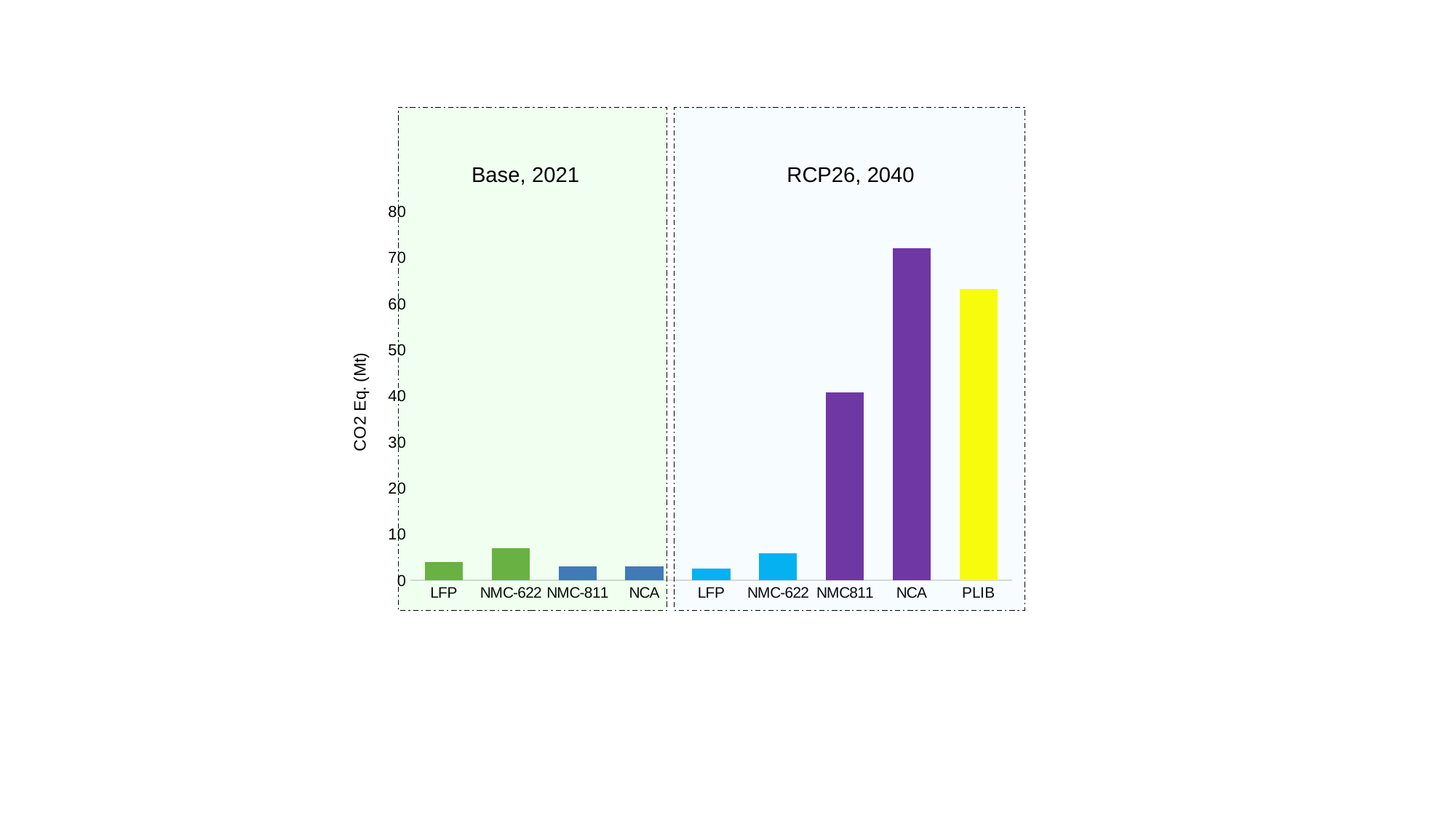

Base, 2021
RCP26, 2040

### Chart

| Category | LFP |
|---|---|
| LFP | 4.04437871957552 |
| NMC-622 | 7.00673812848588 |
| NMC-811 | 3.02910603493943 |
| NCA | 3.0660248170134 |
| LFP | 2.58653643478428 |
| NMC-622 | 5.94678999228258 |
| NMC811 | 40.6899221321993 |
| NCA | 72.0198176197801 |
| PLIB | 63.189806901124605 |